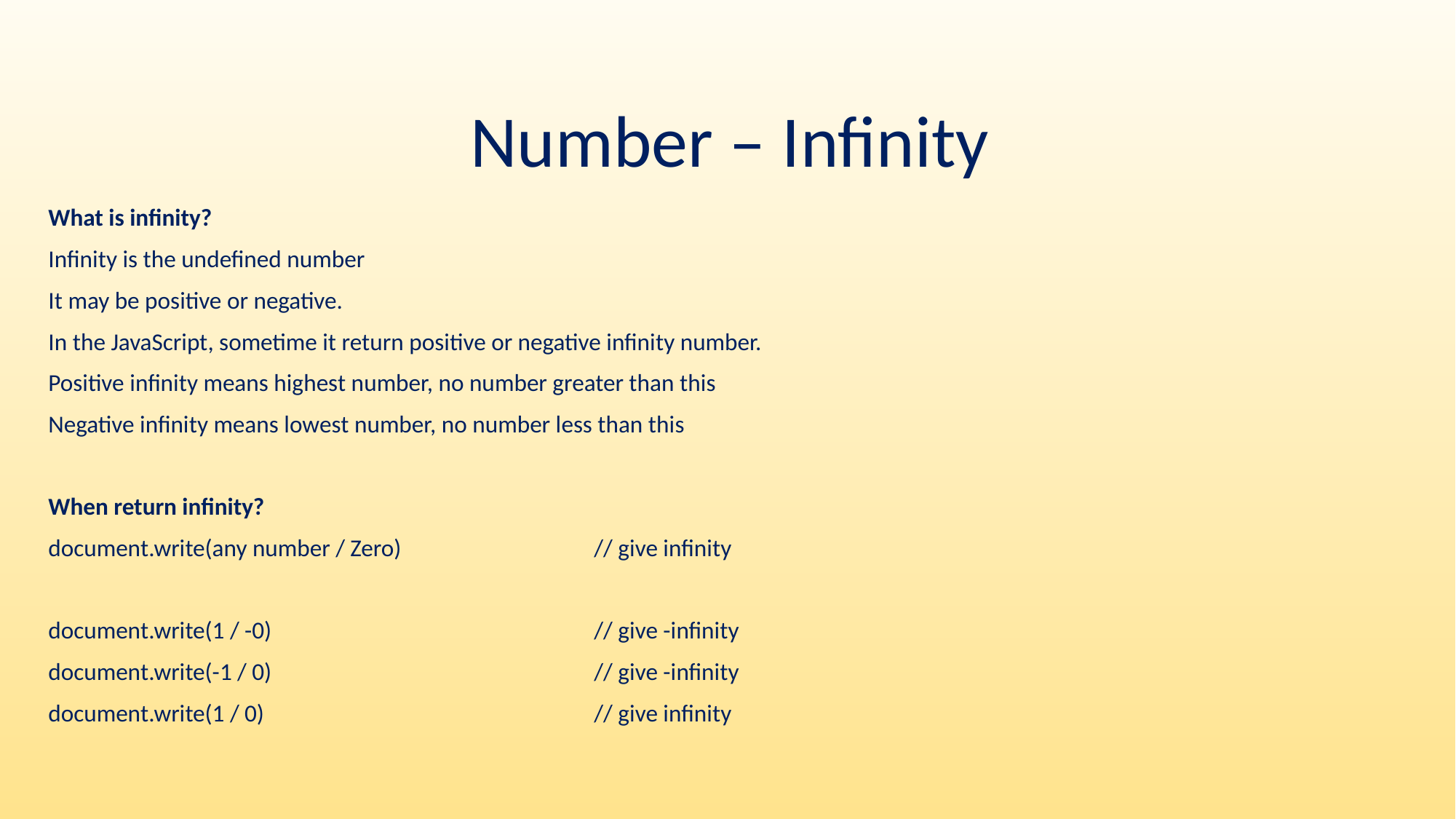

# Number – Infinity
What is infinity?
Infinity is the undefined number
It may be positive or negative.
In the JavaScript, sometime it return positive or negative infinity number.
Positive infinity means highest number, no number greater than this
Negative infinity means lowest number, no number less than this

When return infinity?
document.write(any number / Zero)		// give infinity

document.write(1 / -0)			// give -infinity
document.write(-1 / 0)	 		// give -infinity
document.write(1 / 0)		 		// give infinity